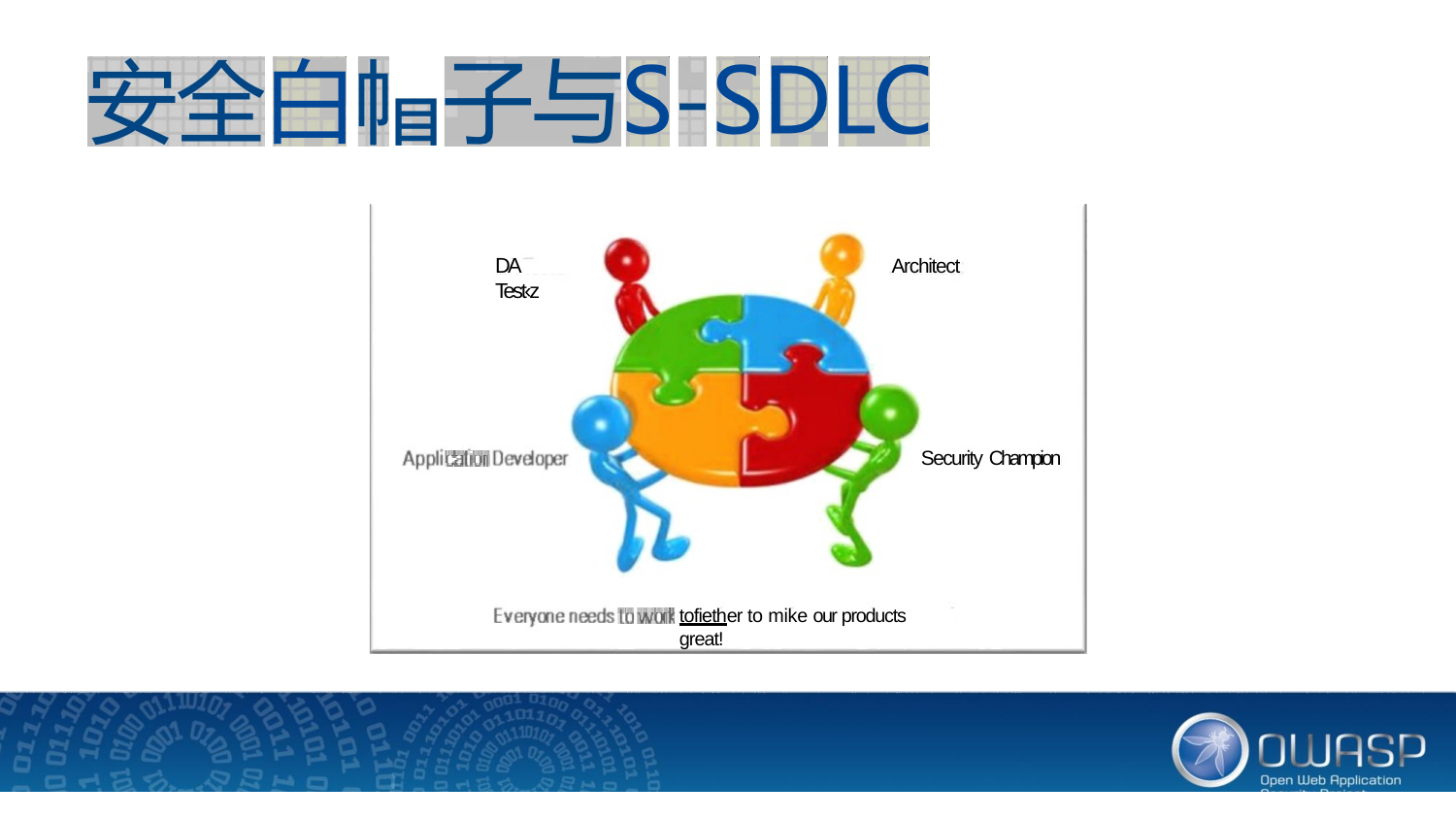

DA Test‹z
Architect
Security Champion

tofiether to mike our products great!